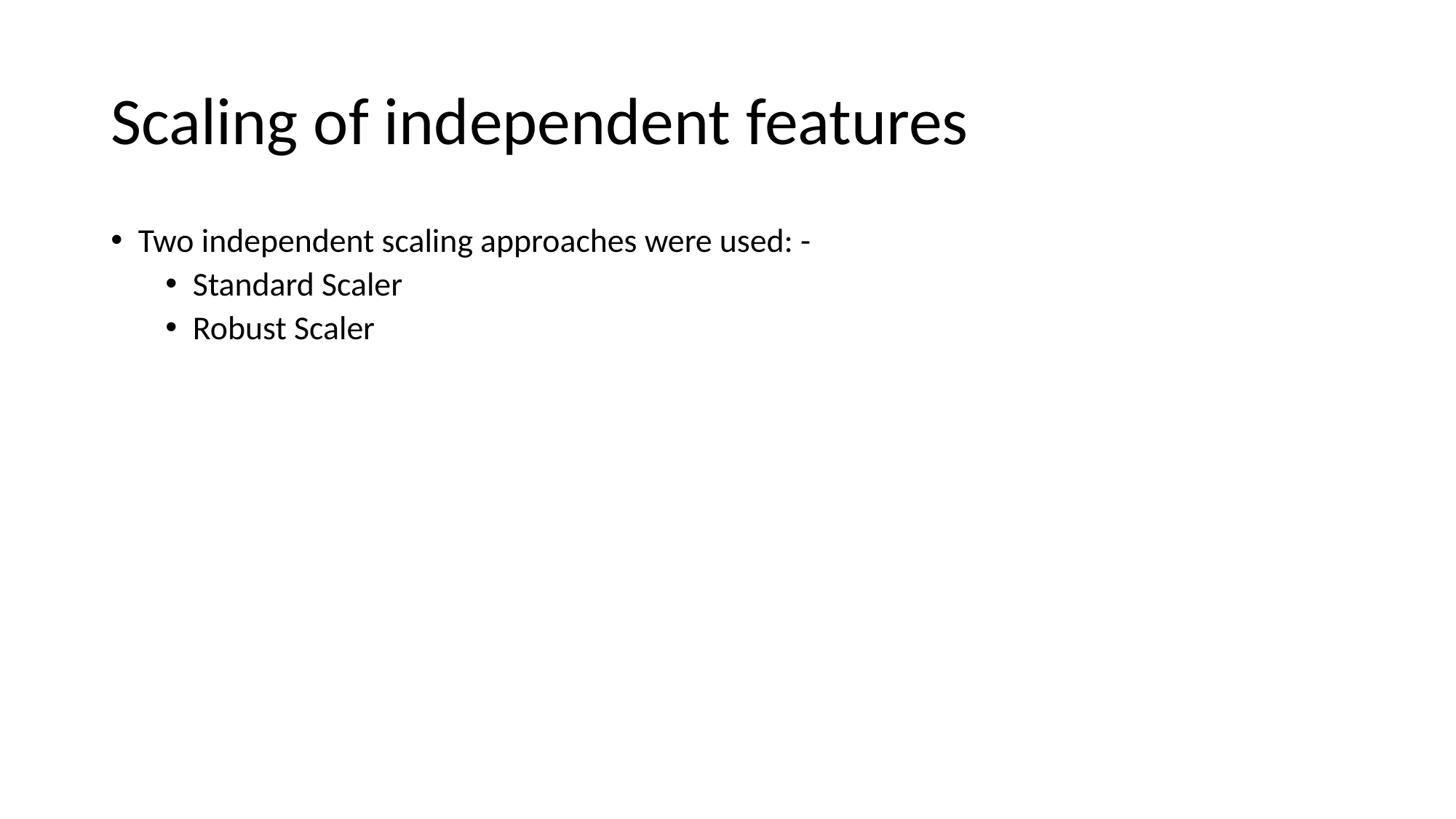

# Scaling of independent features
Two independent scaling approaches were used: -
Standard Scaler
Robust Scaler